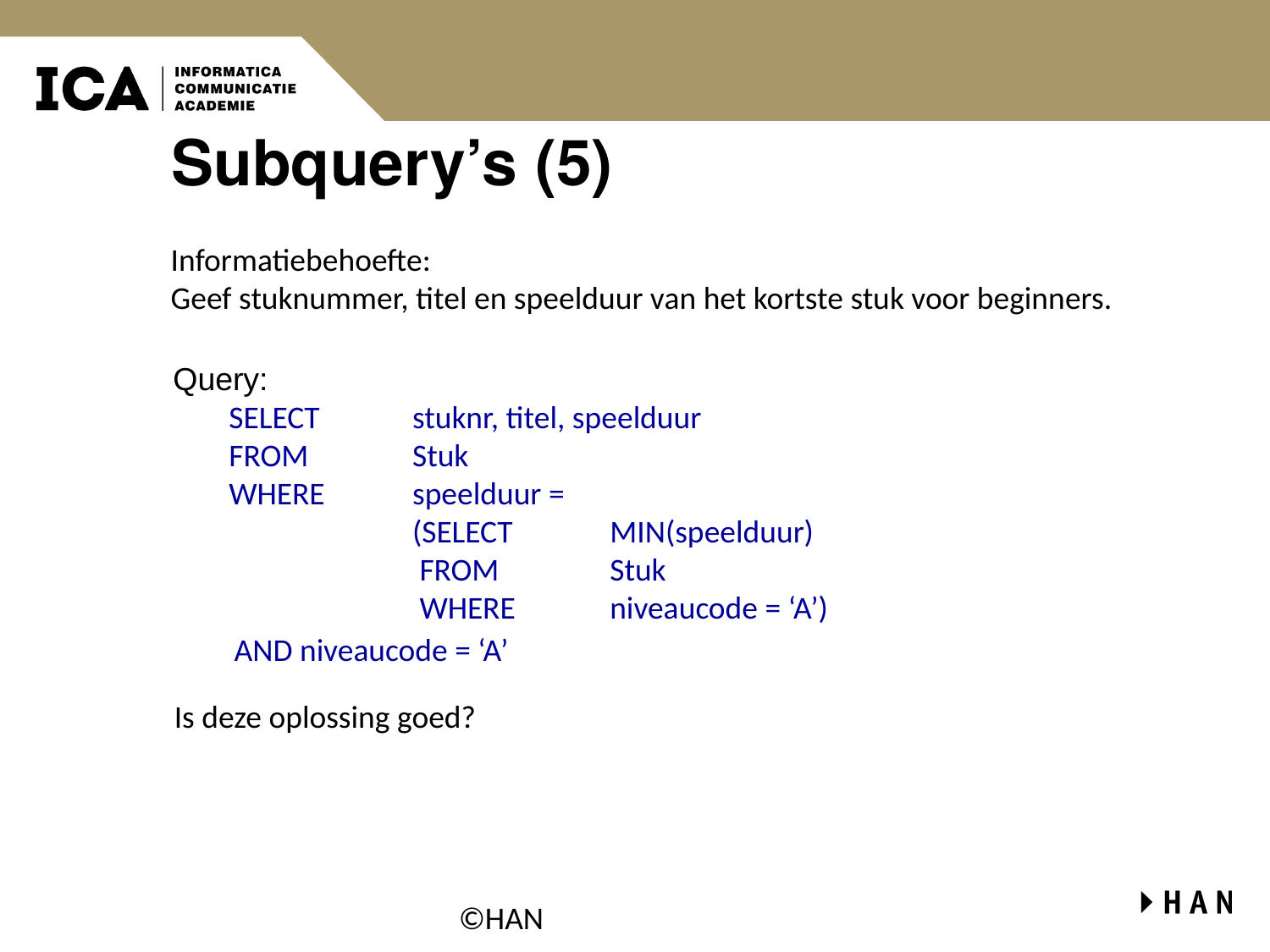

# Subquery’s (5)
Informatiebehoefte:
Geef stuknummer, titel en speelduur van het kortste stuk voor beginners.

Query:

SELECT	stuknr, titel, speelduur
FROM	Stuk
WHERE	speelduur =
	(SELECT	MIN(speelduur)
	 FROM	Stuk
	 WHERE	niveaucode = ‘A’)

	AND niveaucode = ‘A’
Is deze oplossing goed?
©HAN